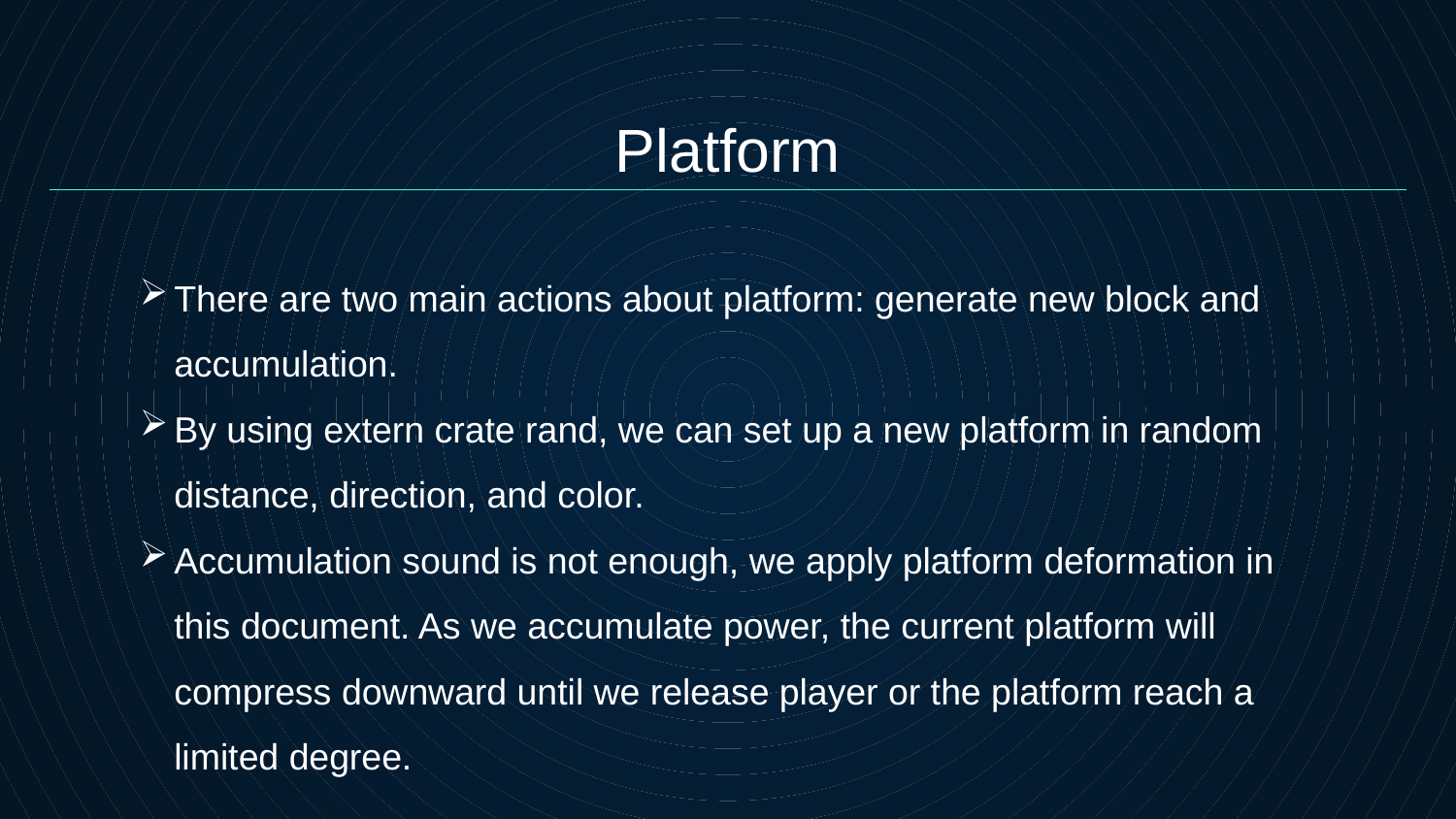

# Platform
There are two main actions about platform: generate new block and accumulation.
By using extern crate rand, we can set up a new platform in random distance, direction, and color.
Accumulation sound is not enough, we apply platform deformation in this document. As we accumulate power, the current platform will compress downward until we release player or the platform reach a limited degree.